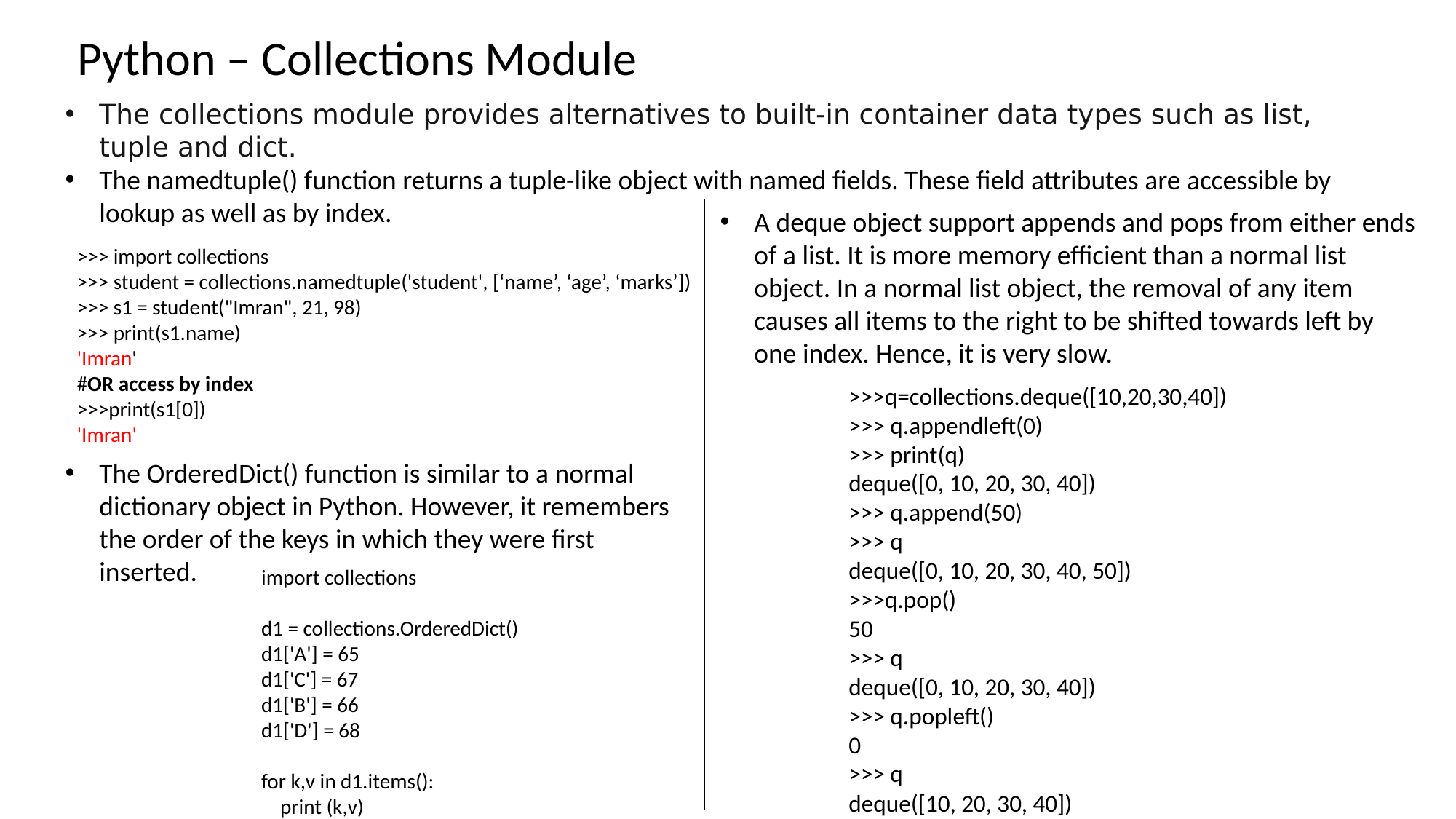

# Python – Collections Module
The collections module provides alternatives to built-in container data types such as list, tuple and dict.
The namedtuple() function returns a tuple-like object with named fields. These field attributes are accessible by lookup as well as by index.
A deque object support appends and pops from either ends of a list. It is more memory efficient than a normal list object. In a normal list object, the removal of any item causes all items to the right to be shifted towards left by one index. Hence, it is very slow.
>>> import collections
>>> student = collections.namedtuple('student', [‘name’, ‘age’, ‘marks’])
>>> s1 = student("Imran", 21, 98)
>>> print(s1.name)
'Imran'
#OR access by index
>>>print(s1[0])
'Imran'
>>>q=collections.deque([10,20,30,40])
>>> q.appendleft(0)
>>> print(q)
deque([0, 10, 20, 30, 40])
>>> q.append(50)
>>> q
deque([0, 10, 20, 30, 40, 50])
>>>q.pop()
50
>>> q
deque([0, 10, 20, 30, 40])
>>> q.popleft()
0
>>> q
deque([10, 20, 30, 40])
The OrderedDict() function is similar to a normal dictionary object in Python. However, it remembers the order of the keys in which they were first inserted.
import collections

d1 = collections.OrderedDict()
d1['A'] = 65
d1['C'] = 67
d1['B'] = 66
d1['D'] = 68

for k,v in d1.items():
    print (k,v)